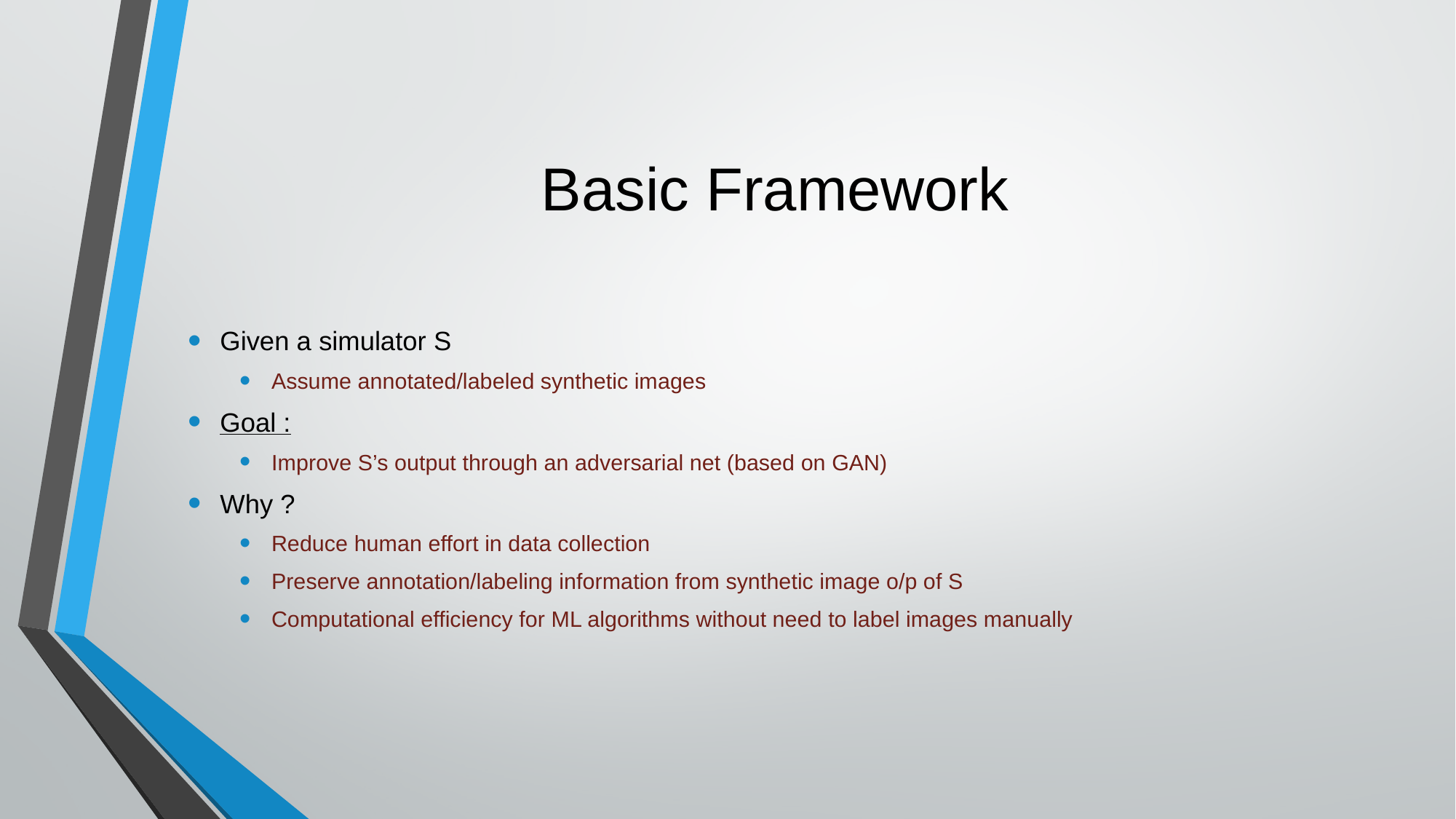

# Basic Framework
Given a simulator S
Assume annotated/labeled synthetic images
Goal :
Improve S’s output through an adversarial net (based on GAN)
Why ?
Reduce human effort in data collection
Preserve annotation/labeling information from synthetic image o/p of S
Computational efficiency for ML algorithms without need to label images manually